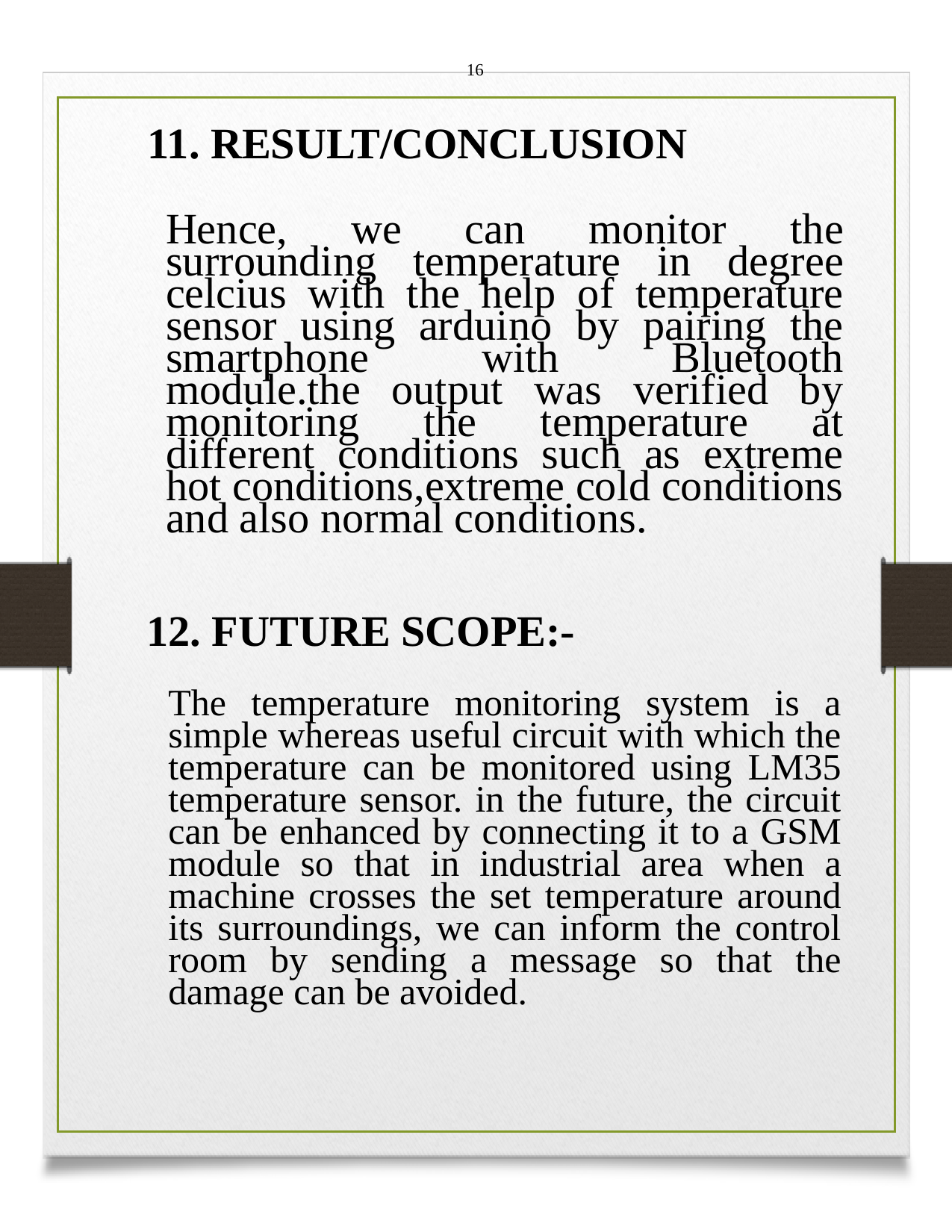

16
11. RESULT/CONCLUSION
Hence, we can monitor the surrounding temperature in degree celcius with the help of temperature sensor using arduino by pairing the smartphone with Bluetooth module.the output was verified by monitoring the temperature at different conditions such as extreme hot conditions,extreme cold conditions and also normal conditions.

12. FUTURE SCOPE:-
The temperature monitoring system is a simple whereas useful circuit with which the temperature can be monitored using LM35 temperature sensor. in the future, the circuit can be enhanced by connecting it to a GSM module so that in industrial area when a machine crosses the set temperature around its surroundings, we can inform the control room by sending a message so that the damage can be avoided.